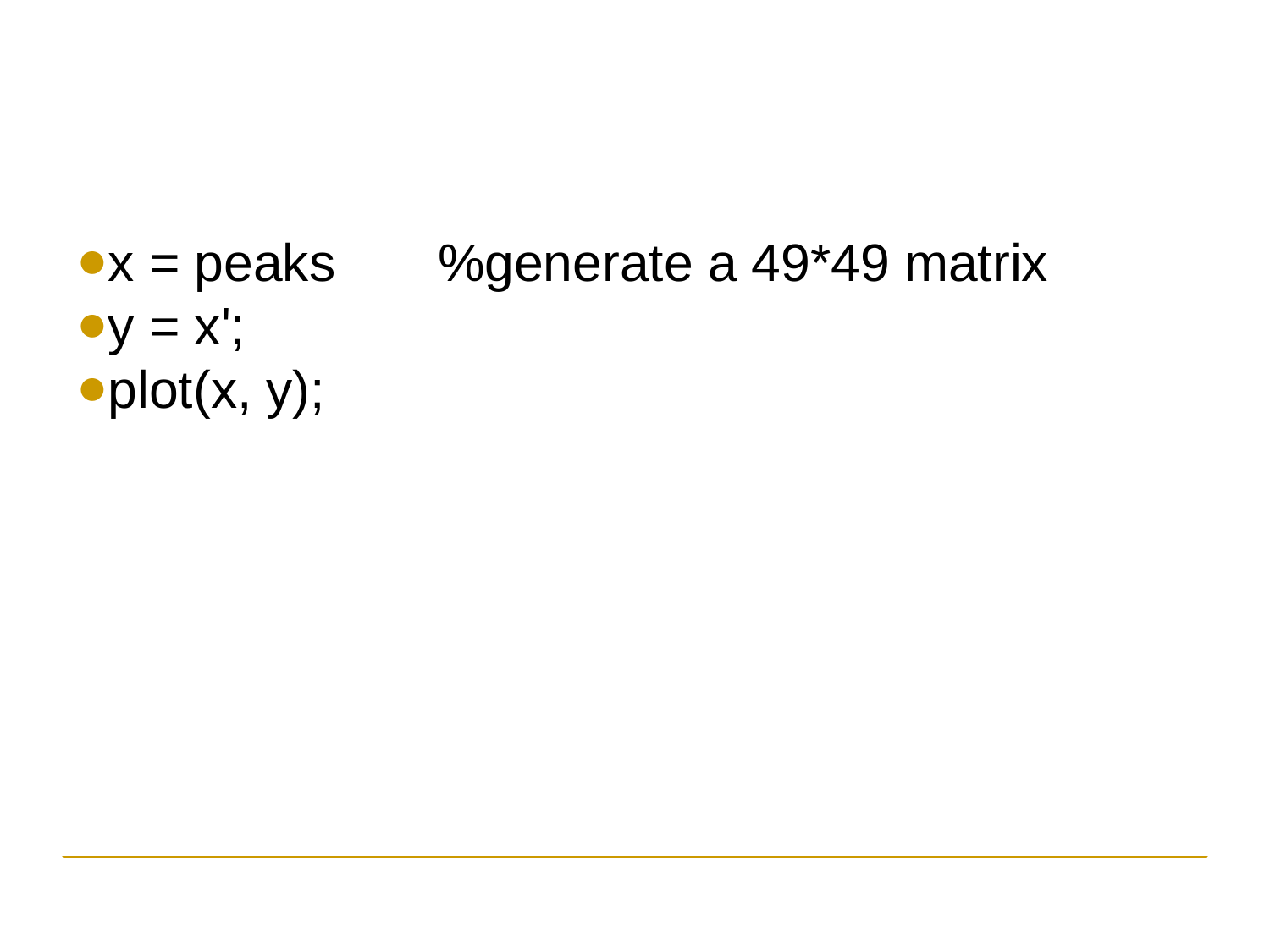

#
x = peaks       %generate a 49*49 matrix
y = x';
plot(x, y);